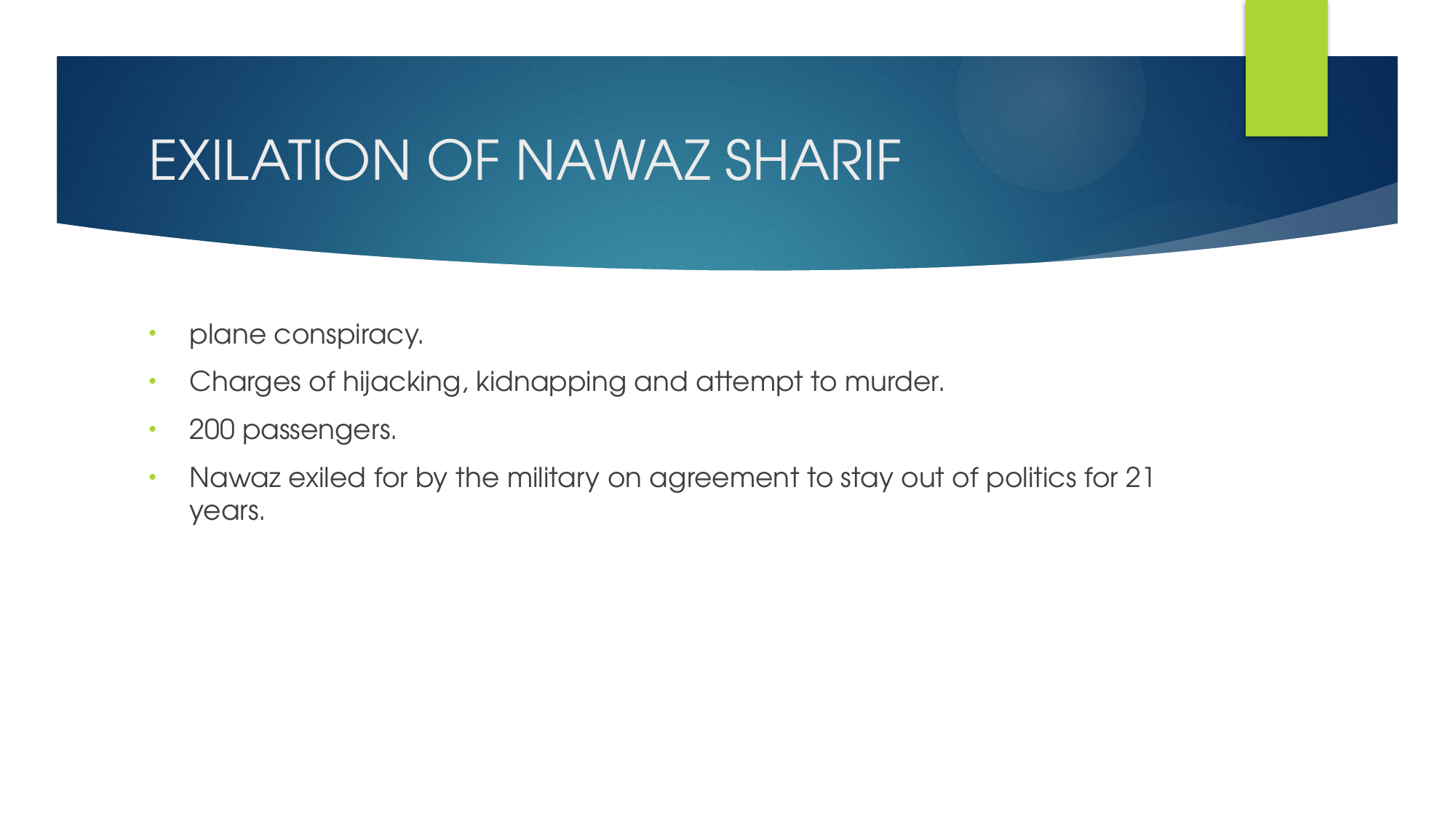

# EXILATION OF NAWAZ SHARIF
plane conspiracy.
Charges of hijacking, kidnapping and attempt to murder.
200 passengers.
Nawaz exiled for by the military on agreement to stay out of politics for 21 years.